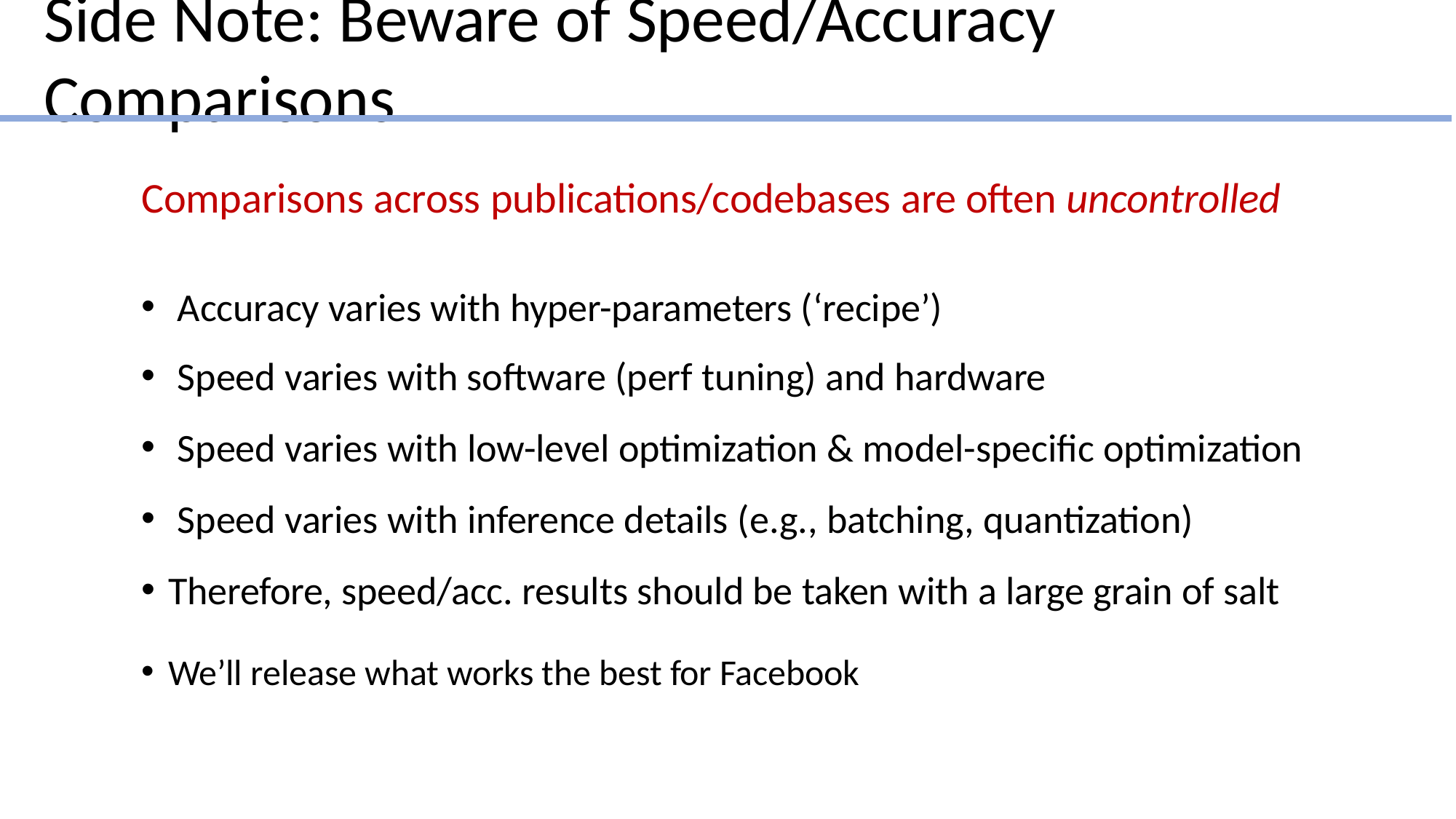

# Side Note: Beware of Speed/Accuracy Comparisons
Comparisons across publications/codebases are often uncontrolled

Accuracy varies with hyper-parameters (‘recipe’)
Speed varies with software (perf tuning) and hardware
Speed varies with low-level optimization & model-specific optimization
Speed varies with inference details (e.g., batching, quantization)
Therefore, speed/acc. results should be taken with a large grain of salt
We’ll release what works the best for Facebook